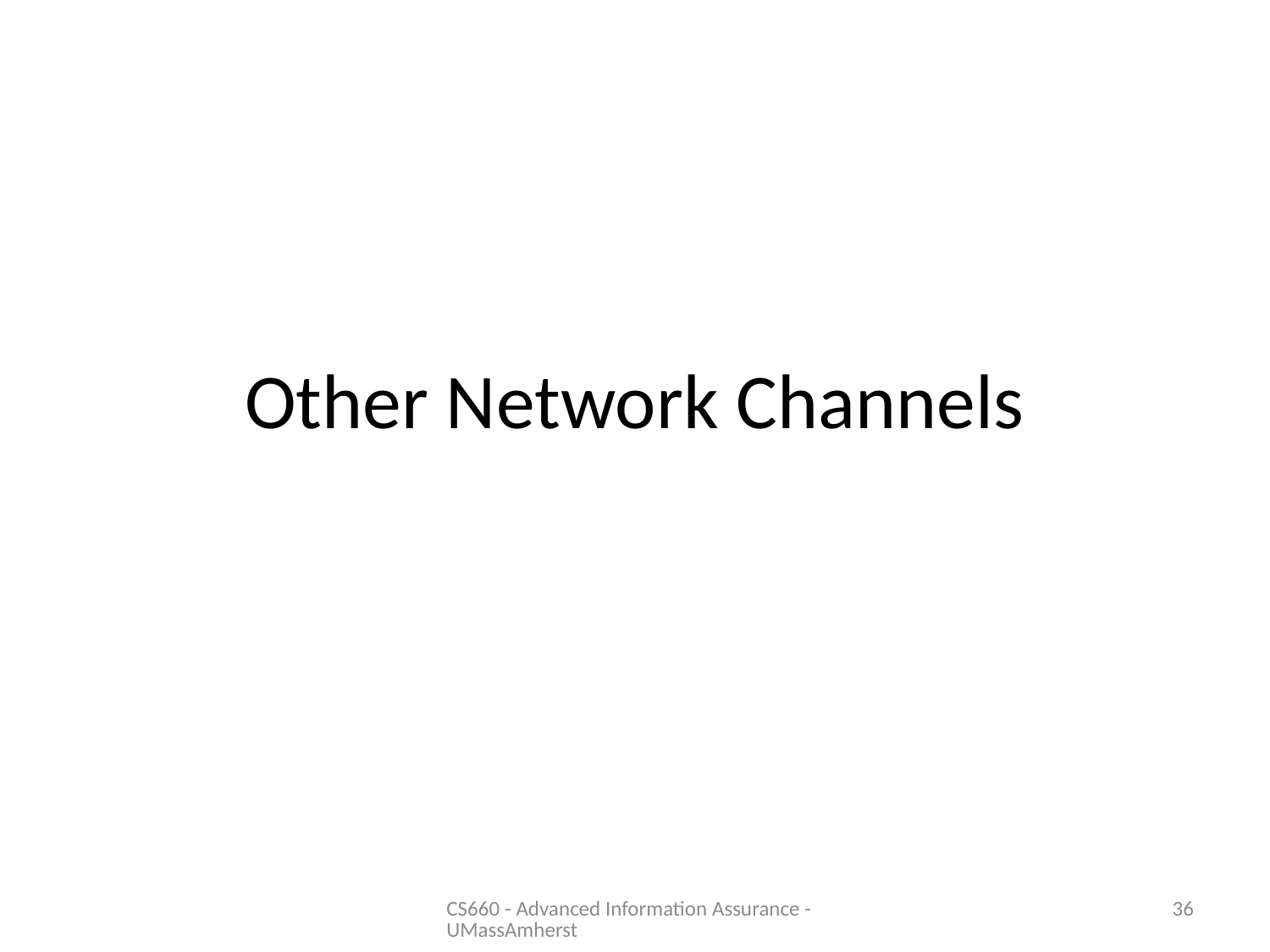

# Other Network Channels

CS660 - Advanced Information Assurance - UMassAmherst
36